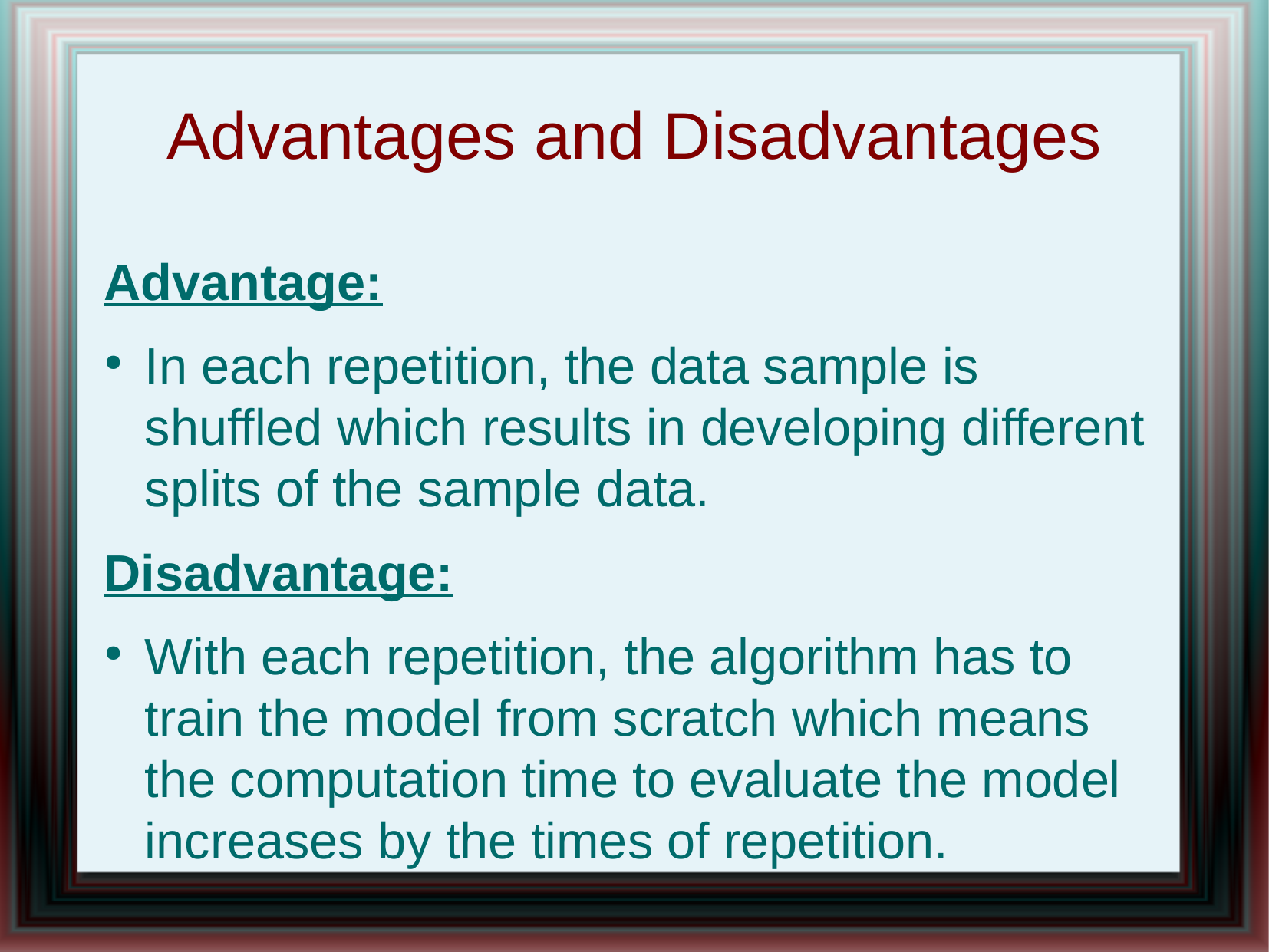

Advantages and Disadvantages
Advantage:
In each repetition, the data sample is shuffled which results in developing different splits of the sample data.
Disadvantage:
With each repetition, the algorithm has to train the model from scratch which means the computation time to evaluate the model increases by the times of repetition.